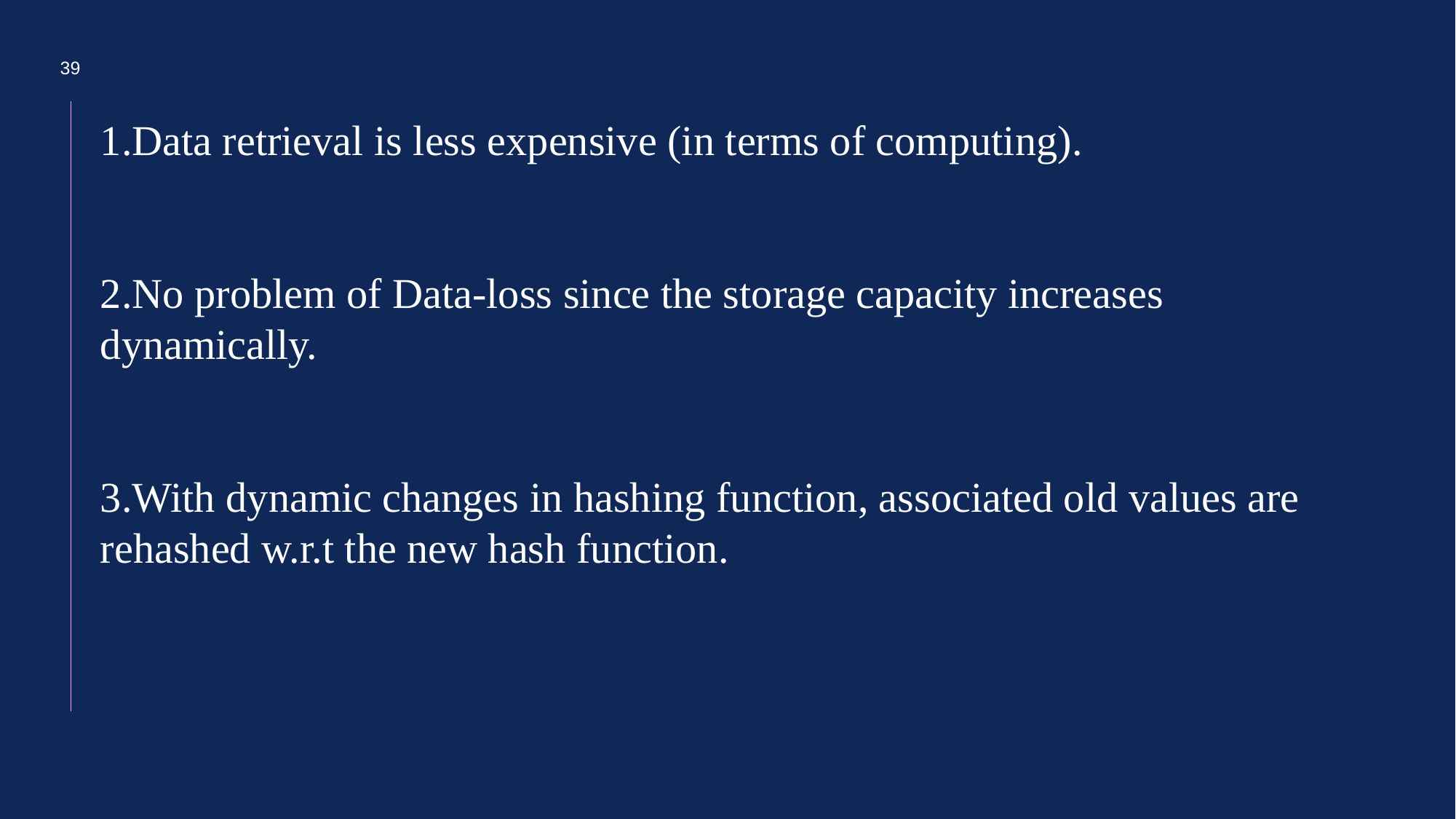

39
Data retrieval is less expensive (in terms of computing).

No problem of Data-loss since the storage capacity increases
dynamically.

3.With dynamic changes in hashing function, associated old values are rehashed w.r.t the new hash function.